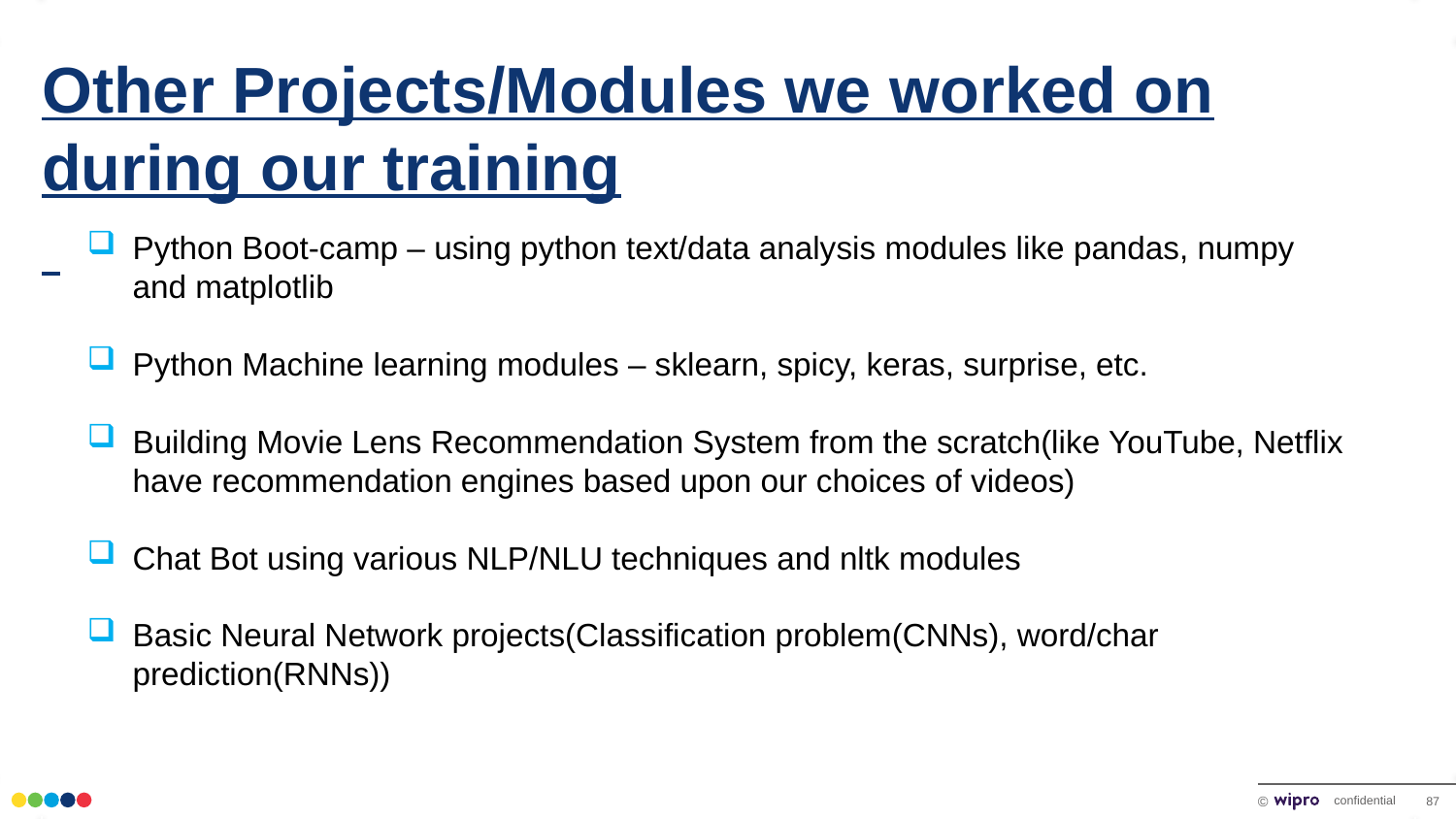

# Other Projects/Modules we worked on during our training
Python Boot-camp – using python text/data analysis modules like pandas, numpy and matplotlib
Python Machine learning modules – sklearn, spicy, keras, surprise, etc.
Building Movie Lens Recommendation System from the scratch(like YouTube, Netflix have recommendation engines based upon our choices of videos)
Chat Bot using various NLP/NLU techniques and nltk modules
Basic Neural Network projects(Classification problem(CNNs), word/char prediction(RNNs))